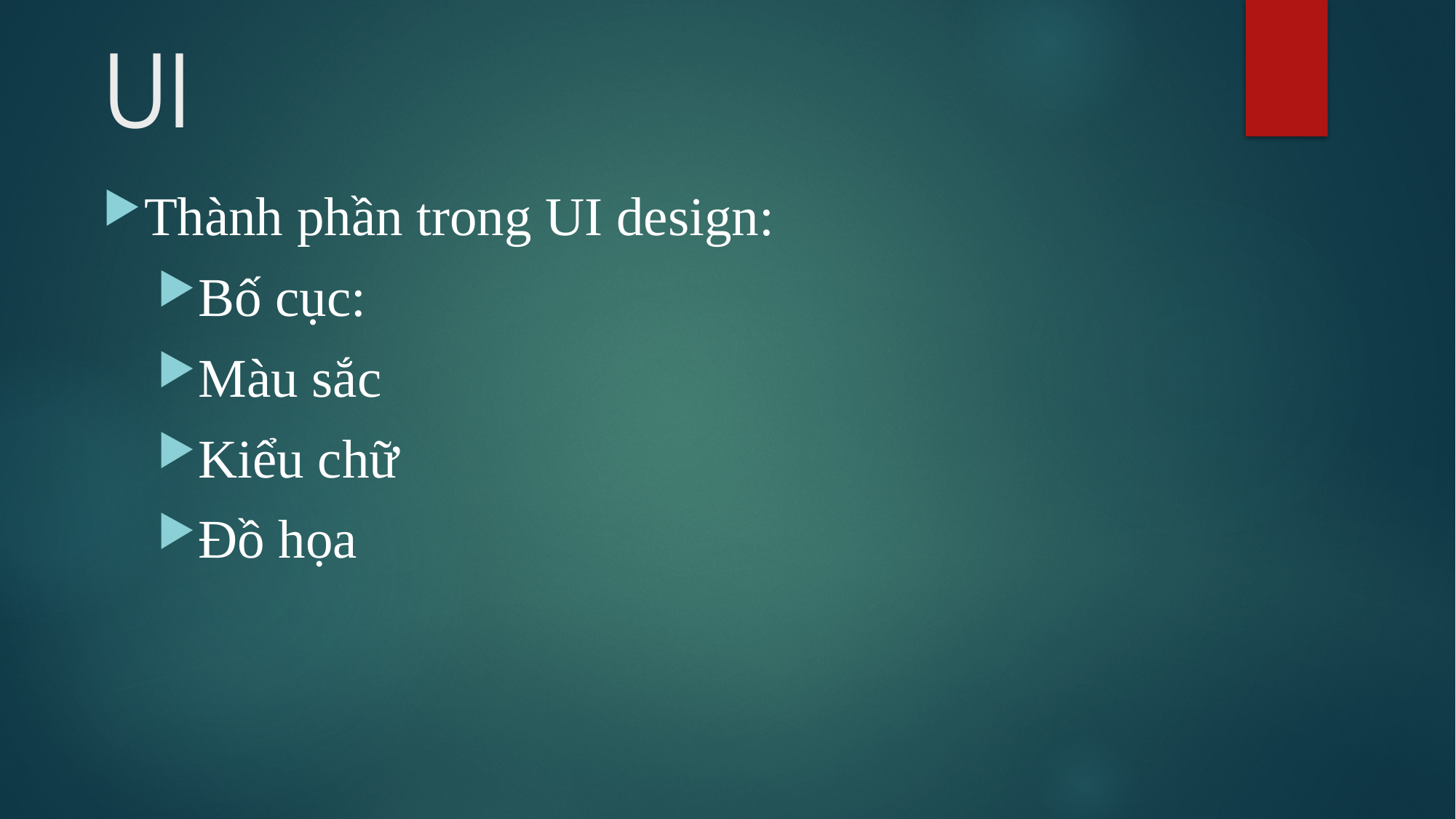

# UI
Thành phần trong UI design:
Bố cục:
Màu sắc
Kiểu chữ
Đồ họa